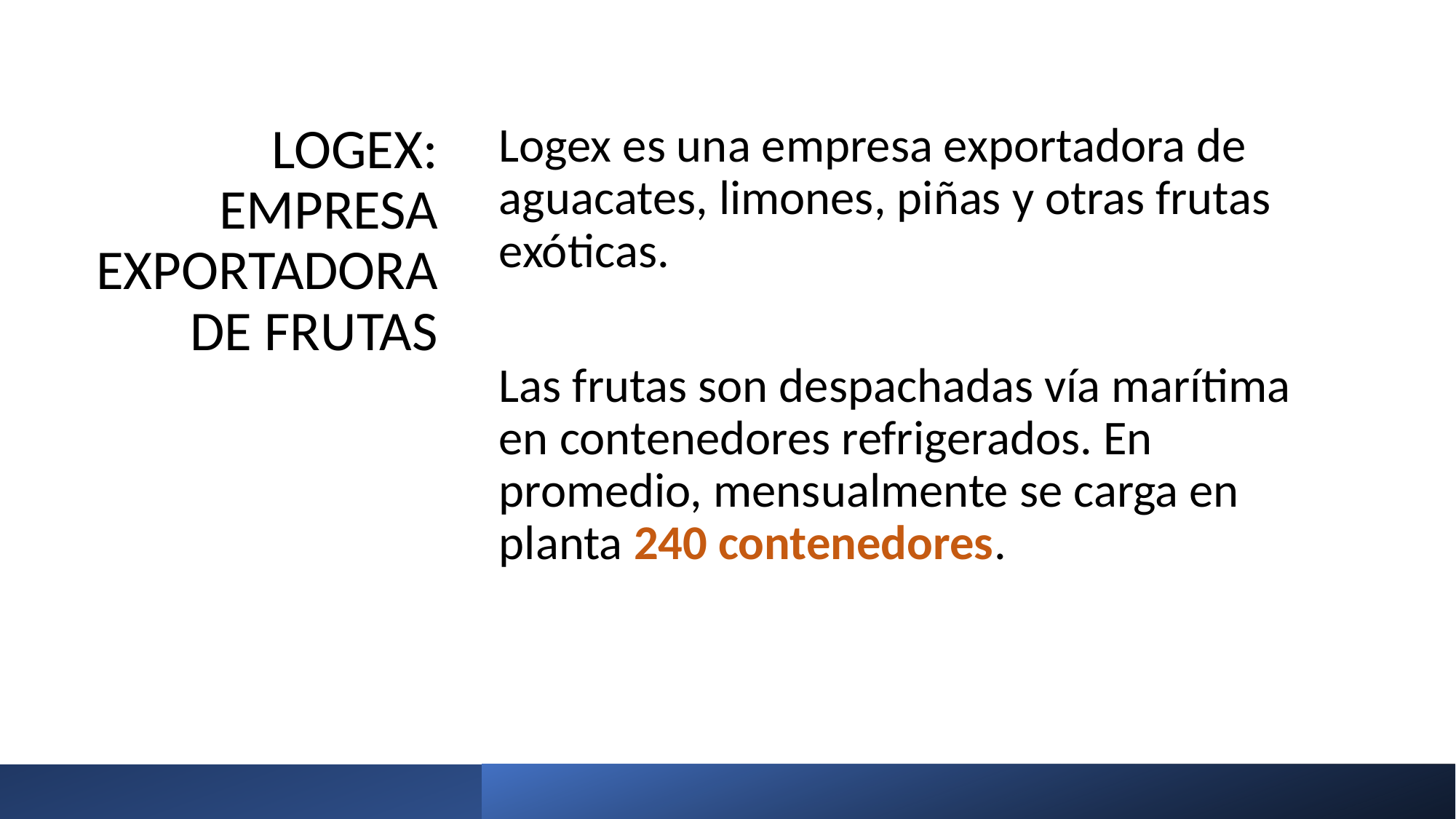

# LOGEX: EMPRESA EXPORTADORA DE FRUTAS
Logex es una empresa exportadora de aguacates, limones, piñas y otras frutas exóticas.

Las frutas son despachadas vía marítima en contenedores refrigerados. En promedio, mensualmente se carga en planta 240 contenedores.